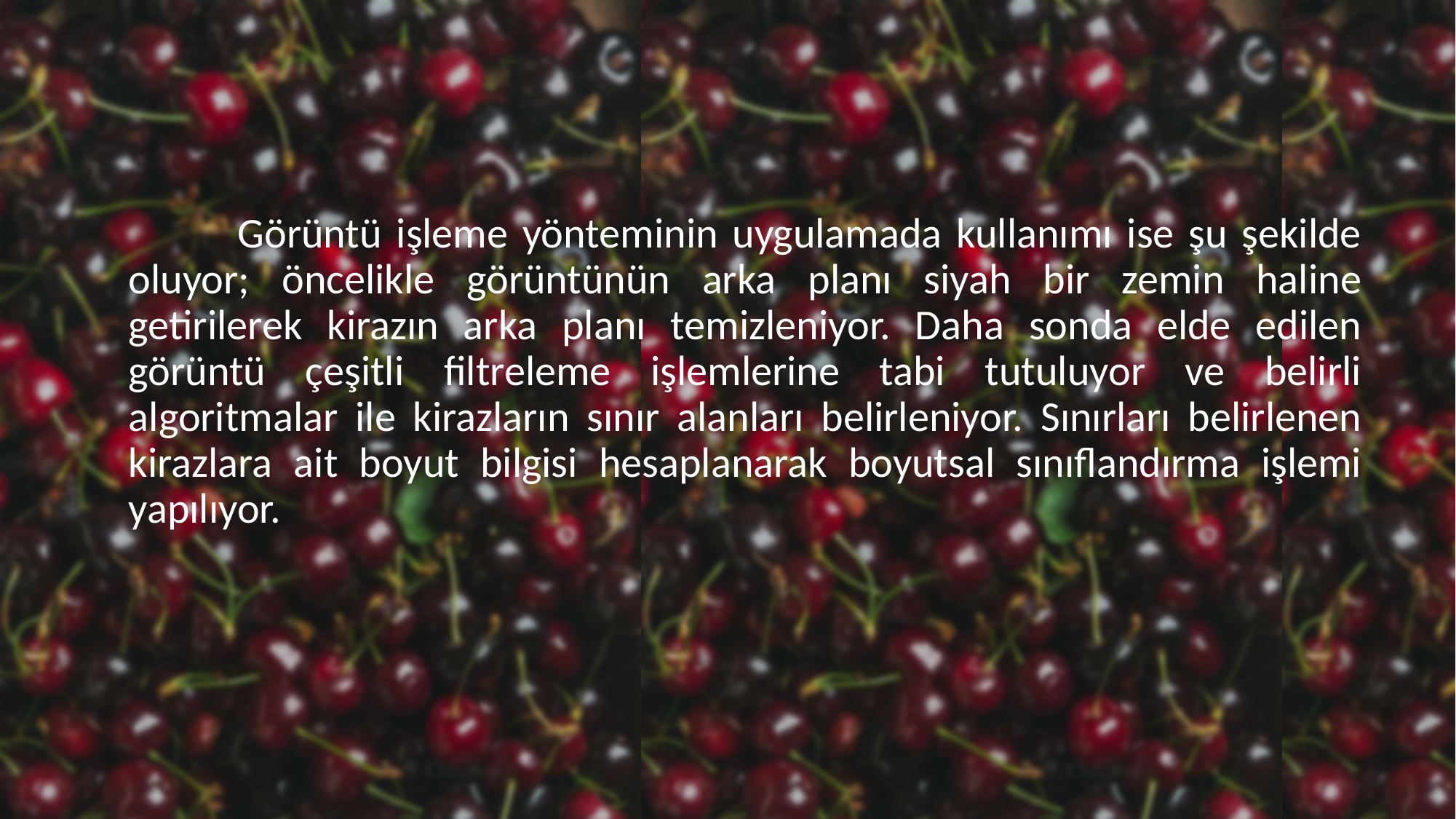

Görüntü işleme yönteminin uygulamada kullanımı ise şu şekilde oluyor; öncelikle görüntünün arka planı siyah bir zemin haline getirilerek kirazın arka planı temizleniyor. Daha sonda elde edilen görüntü çeşitli filtreleme işlemlerine tabi tutuluyor ve belirli algoritmalar ile kirazların sınır alanları belirleniyor. Sınırları belirlenen kirazlara ait boyut bilgisi hesaplanarak boyutsal sınıflandırma işlemi yapılıyor.